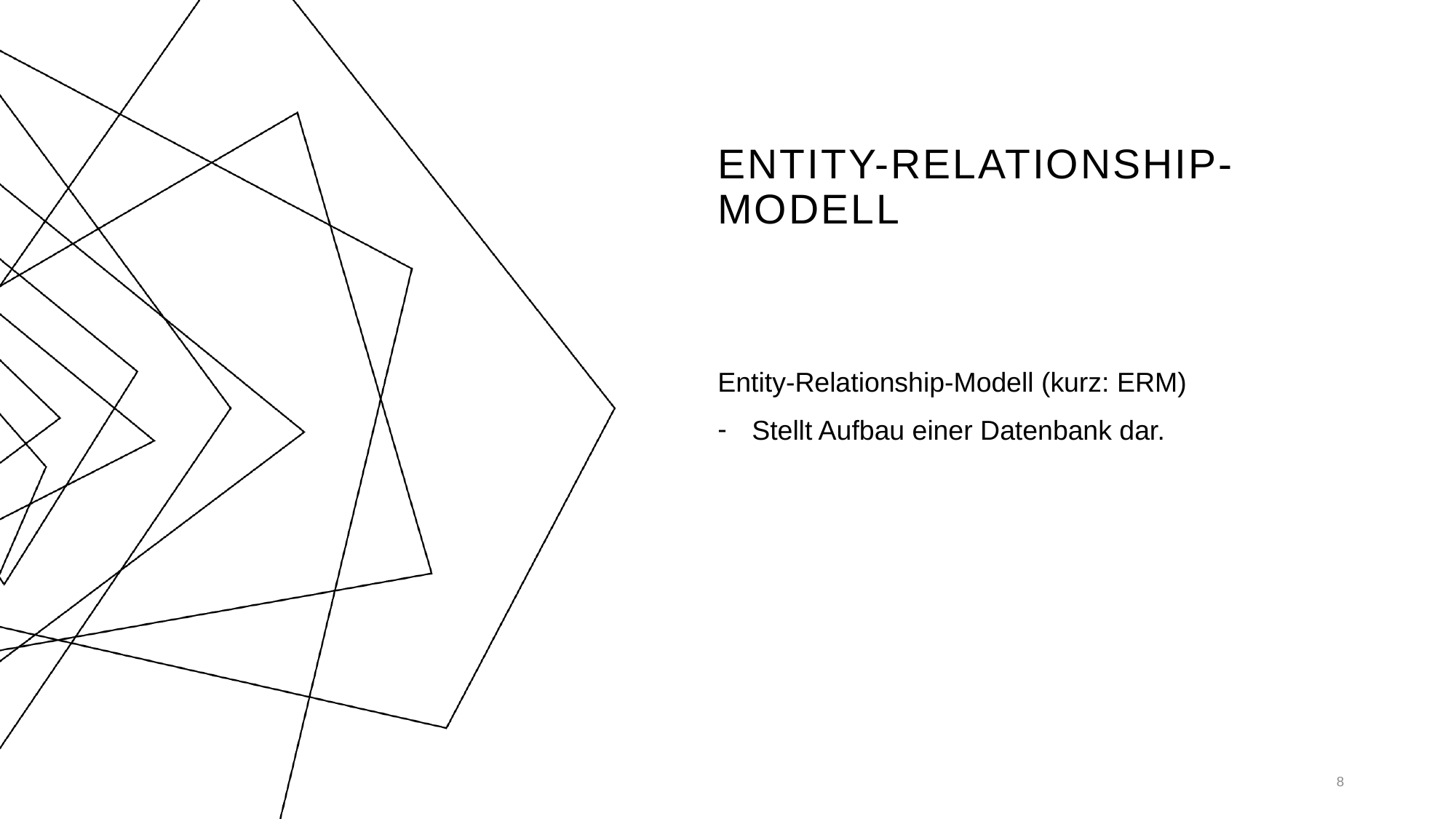

# Entity-Relationship-Modell
Entity-Relationship-Modell (kurz: ERM)
Stellt Aufbau einer Datenbank dar.
8